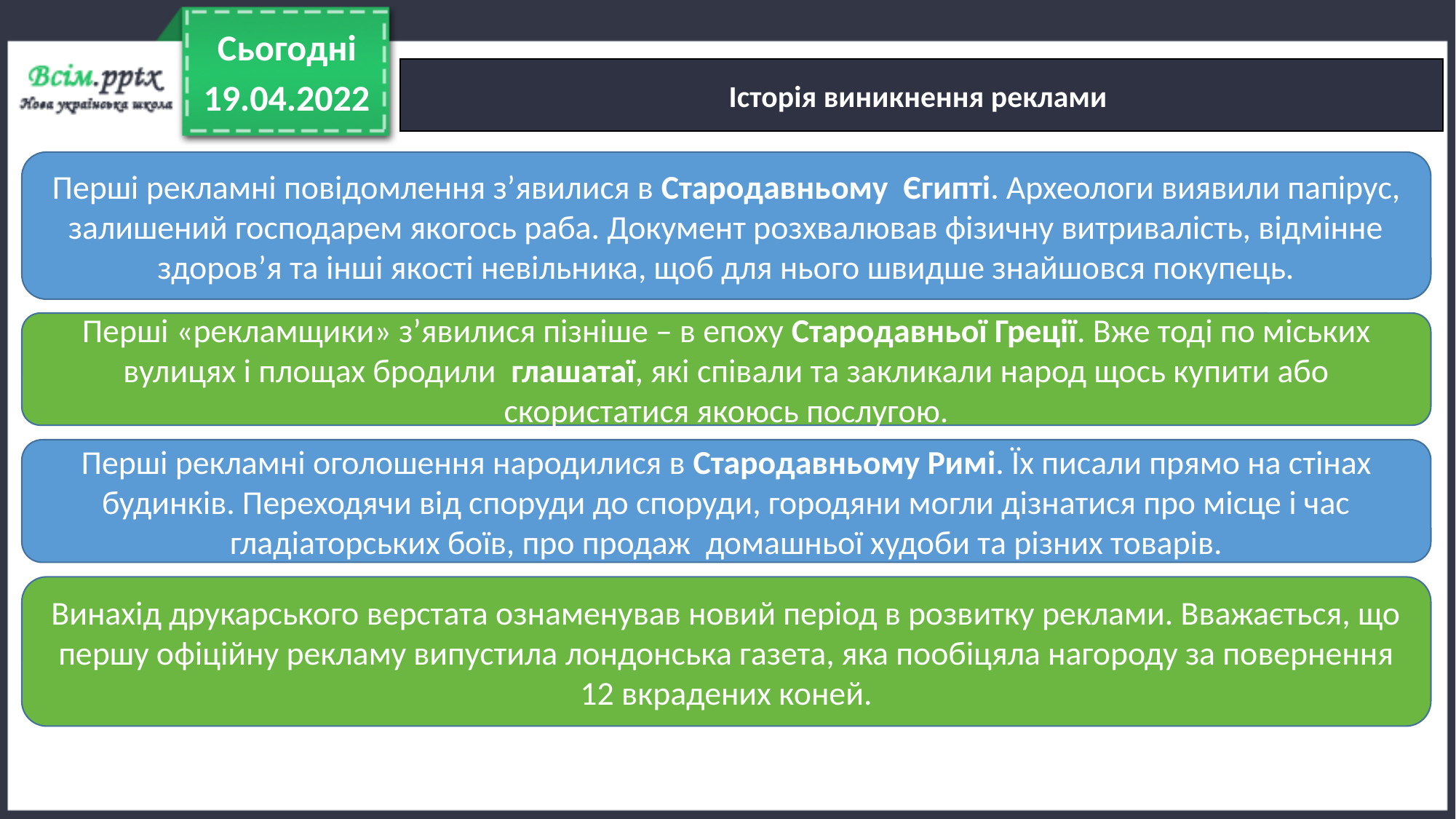

Сьогодні
Історія виникнення реклами
19.04.2022
Перші рекламні повідомлення з’явилися в Стародавньому  Єгипті. Археологи виявили папірус, залишений господарем якогось раба. Документ розхвалював фізичну витривалість, відмінне здоров’я та інші якості невільника, щоб для нього швидше знайшовся покупець.
Перші «рекламщики» з’явилися пізніше – в епоху Стародавньої Греції. Вже тоді по міських вулицях і площах бродили  глашатаї, які співали та закликали народ щось купити або скористатися якоюсь послугою.
Перші рекламні оголошення народилися в Стародавньому Римі. Їх писали прямо на стінах будинків. Переходячи від споруди до споруди, городяни могли дізнатися про місце і час гладіаторських боїв, про продаж  домашньої худоби та різних товарів.
Винахід друкарського верстата ознаменував новий період в розвитку реклами. Вважається, що першу офіційну рекламу випустила лондонська газета, яка пообіцяла нагороду за повернення 12 вкрадених коней.